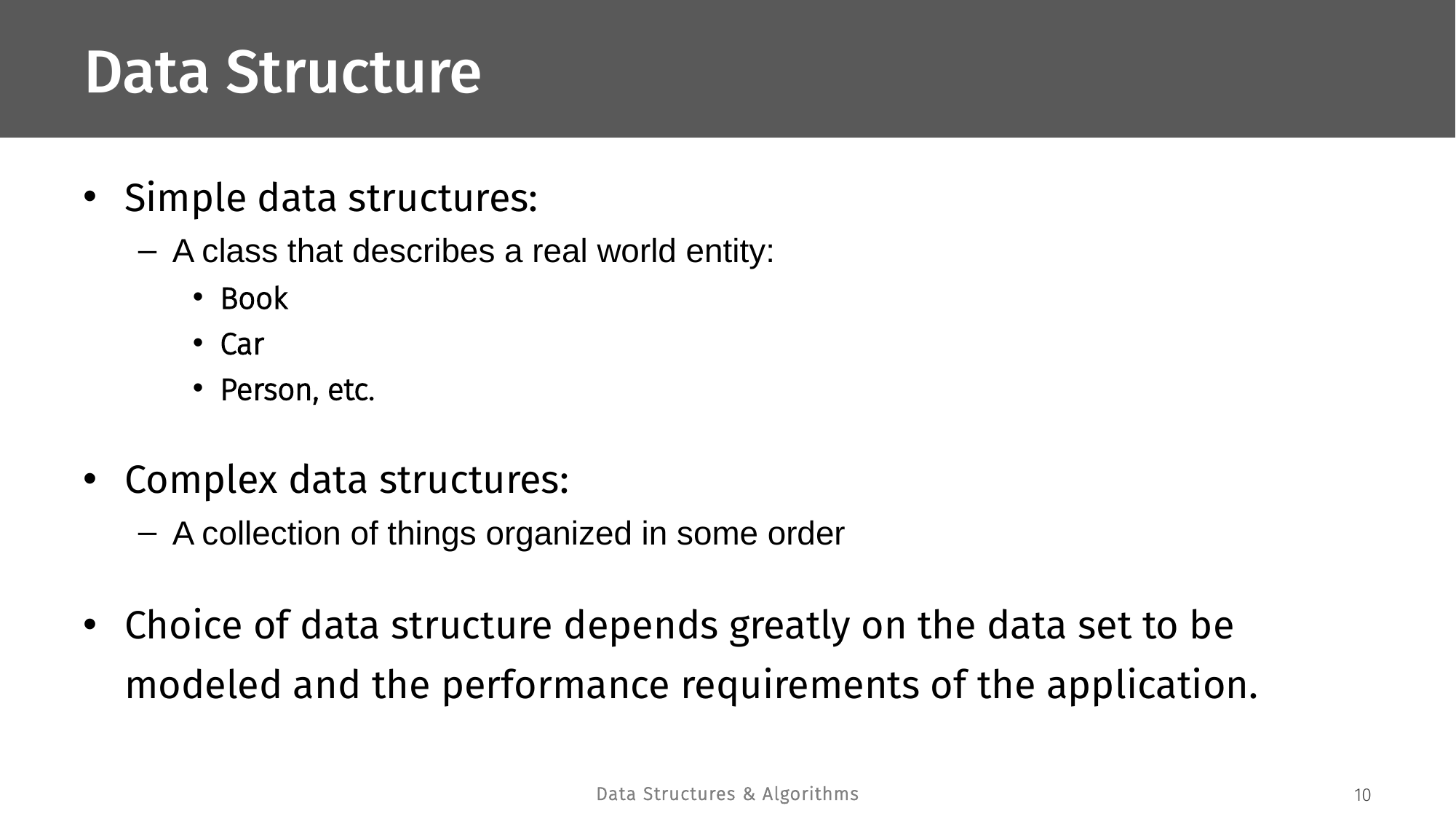

# Data Structure
Simple data structures:
A class that describes a real world entity:
Book
Car
Person, etc.
Complex data structures:
A collection of things organized in some order
Choice of data structure depends greatly on the data set to be modeled and the performance requirements of the application.

10